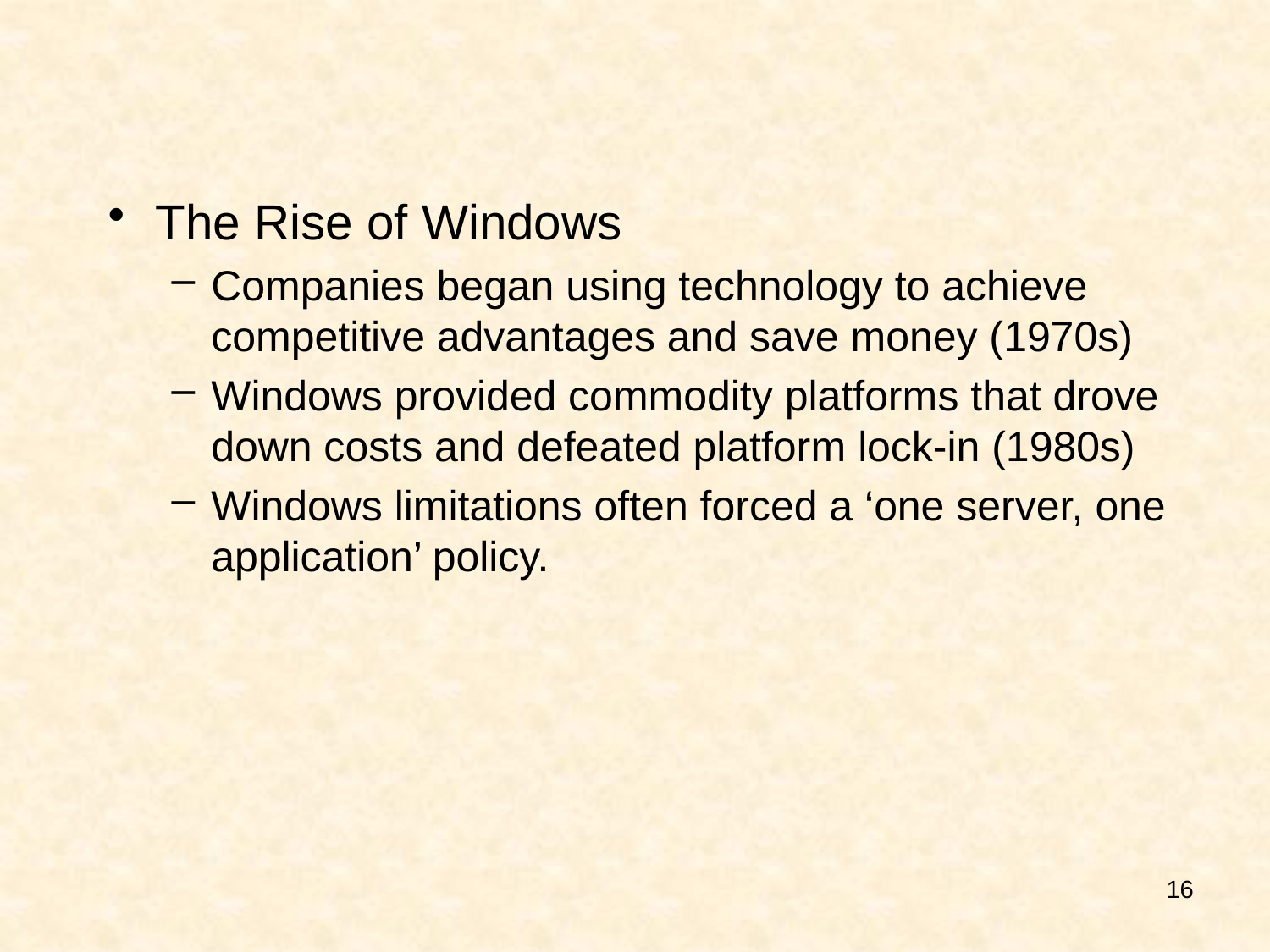

The Rise of Windows
Companies began using technology to achieve competitive advantages and save money (1970s)
Windows provided commodity platforms that drove down costs and defeated platform lock-in (1980s)
Windows limitations often forced a ‘one server, one application’ policy.
16